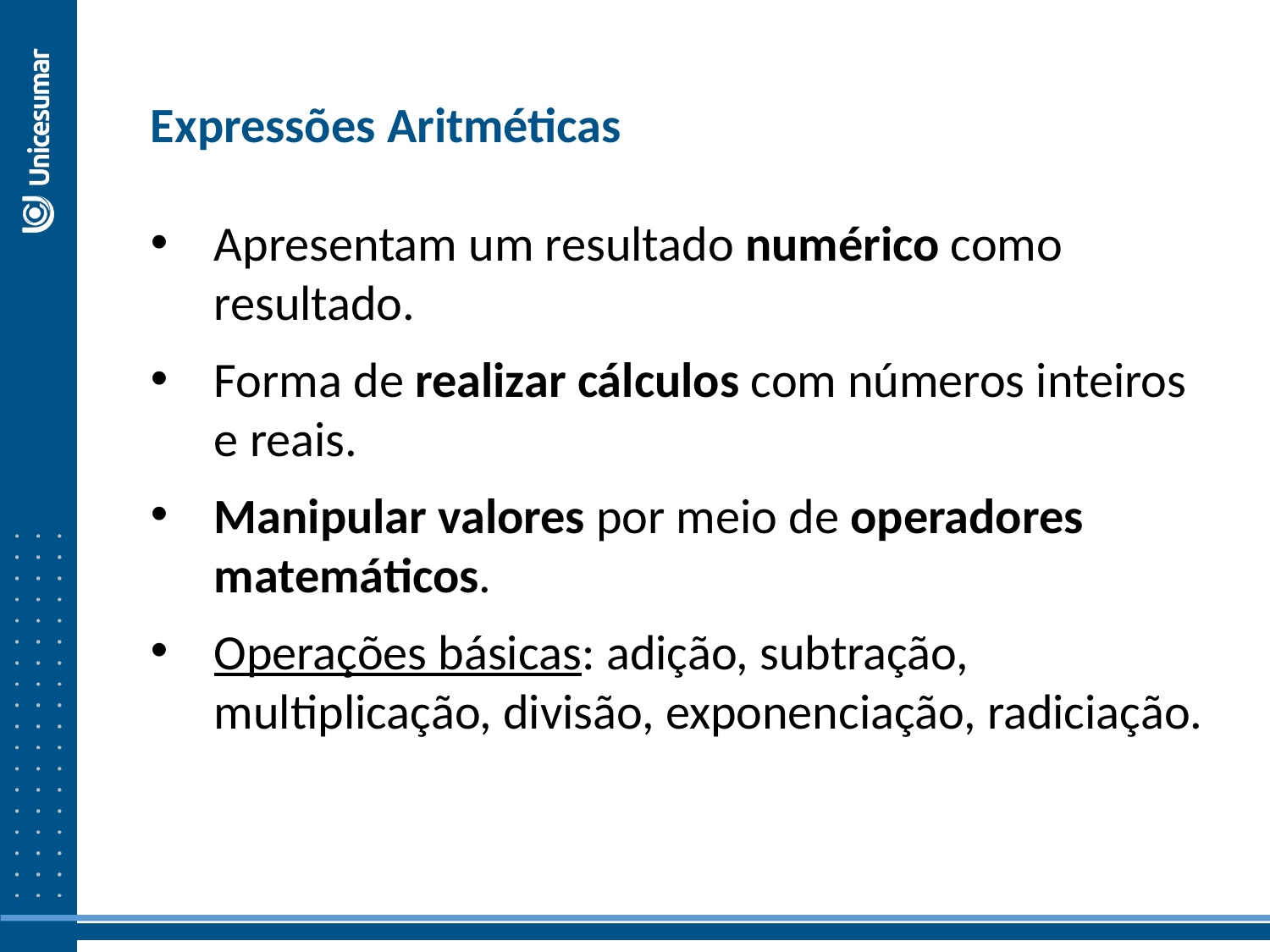

Expressões Aritméticas
Apresentam um resultado numérico como resultado.
Forma de realizar cálculos com números inteiros e reais.
Manipular valores por meio de operadores matemáticos.
Operações básicas: adição, subtração, multiplicação, divisão, exponenciação, radiciação.